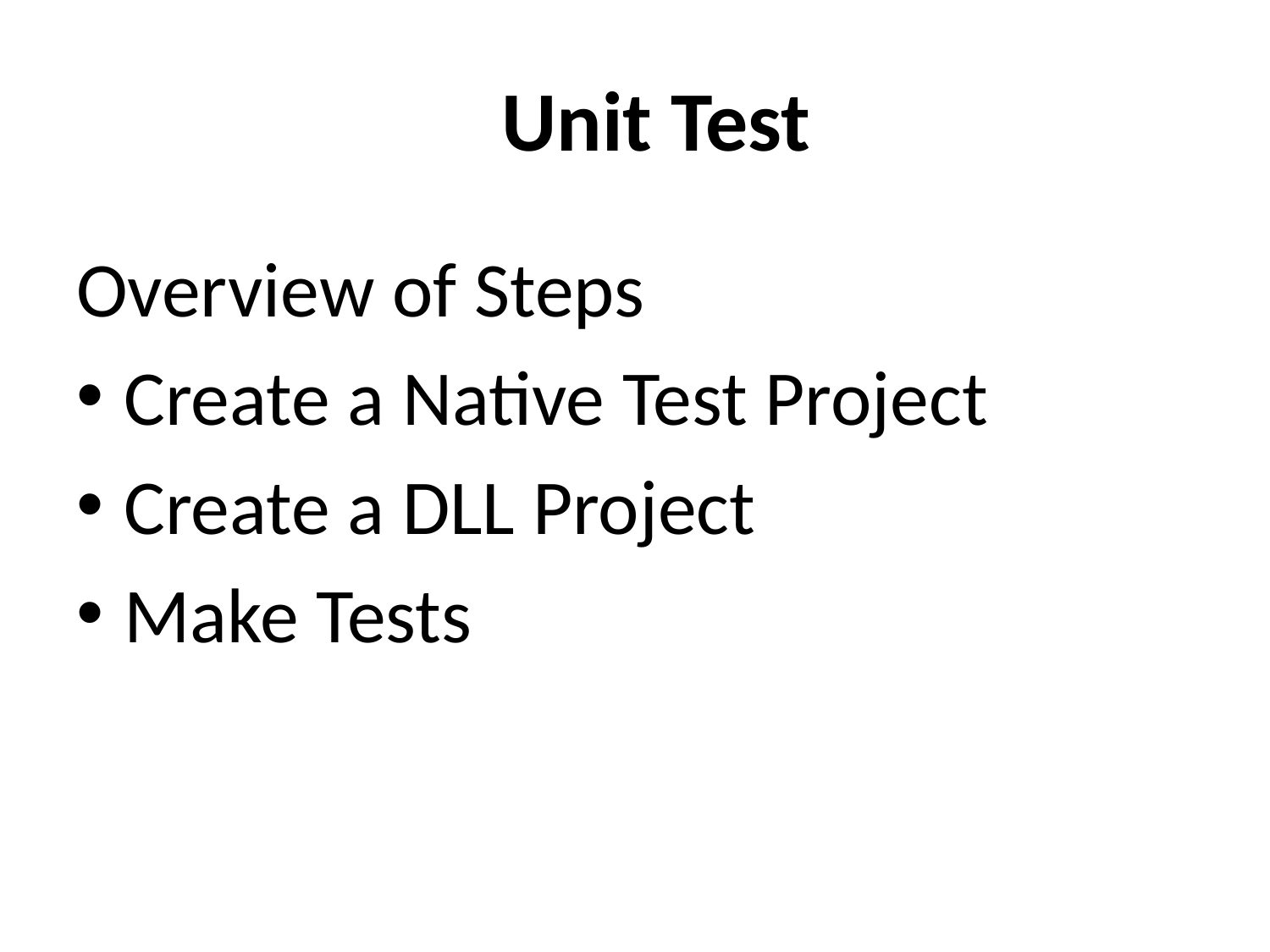

# Unit Test
Overview of Steps
Create a Native Test Project
Create a DLL Project
Make Tests